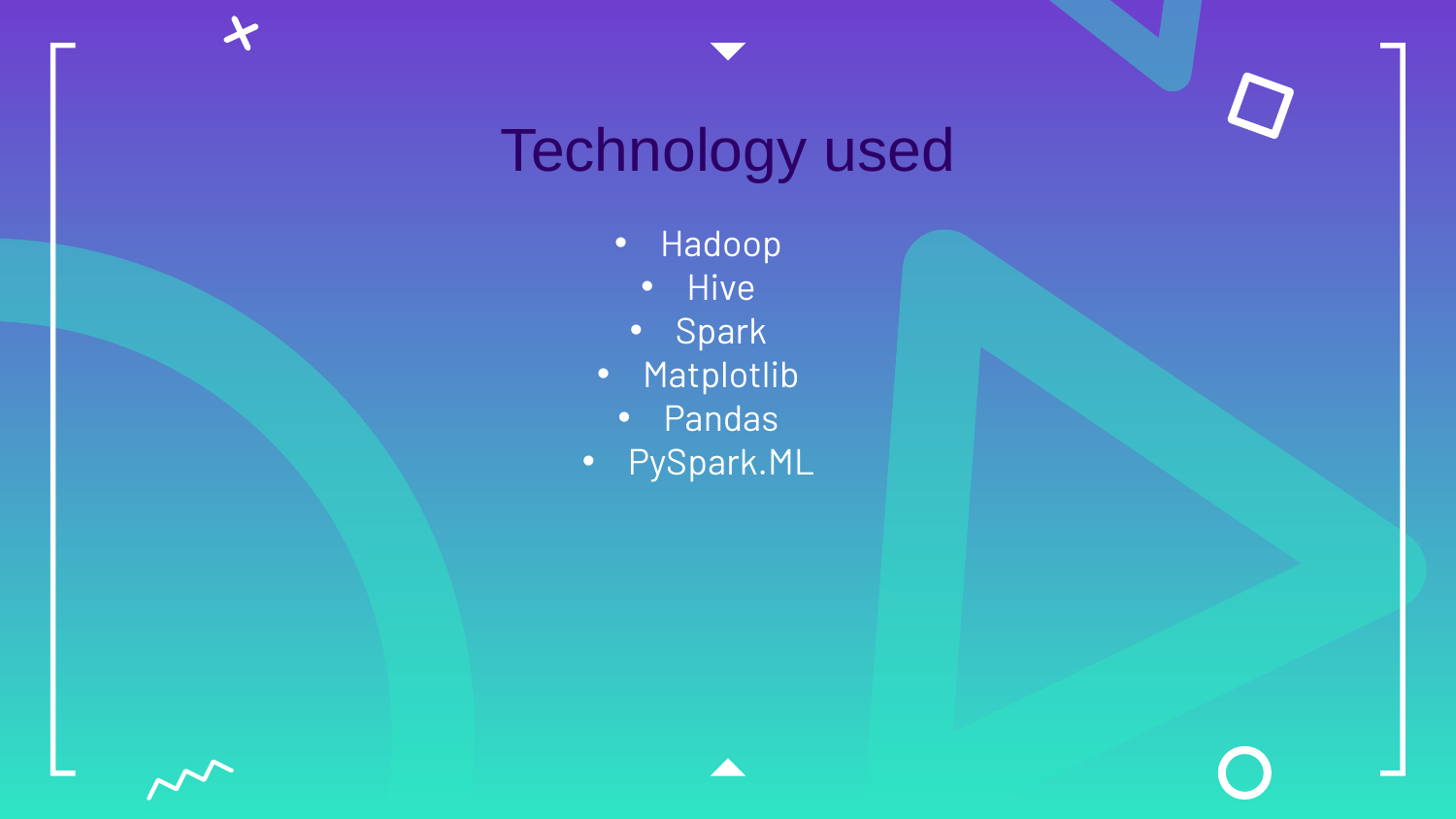

# Technology used
Hadoop
Hive
Spark
Matplotlib
Pandas
PySpark.ML